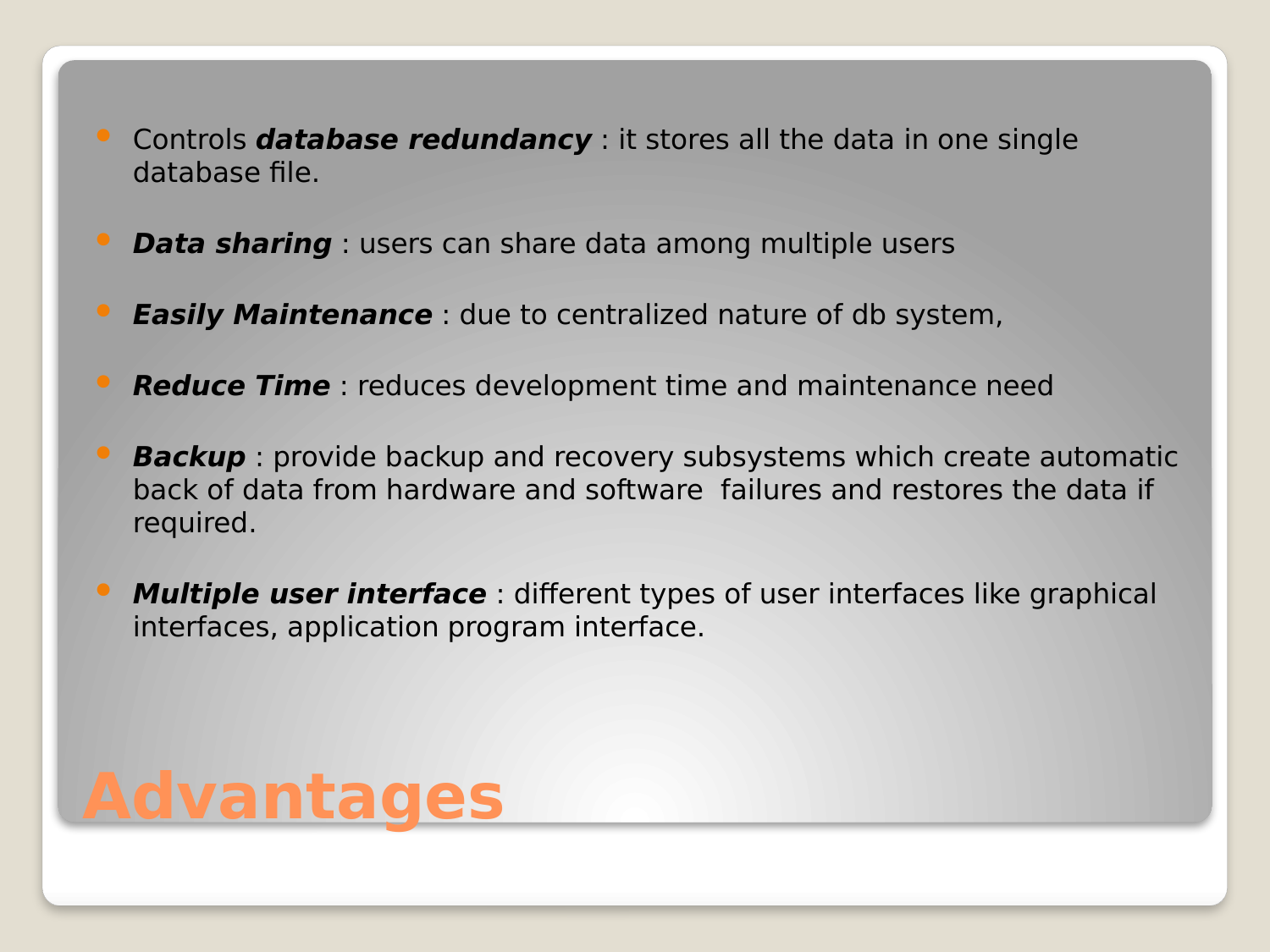

Controls database redundancy : it stores all the data in one single database file.

Data sharing : users can share data among multiple users

Easily Maintenance : due to centralized nature of db system,

Reduce Time : reduces development time and maintenance need

Backup : provide backup and recovery subsystems which create automatic back of data from hardware and software  failures and restores the data if required.

Multiple user interface : different types of user interfaces like graphical interfaces, application program interface.
# Advantages